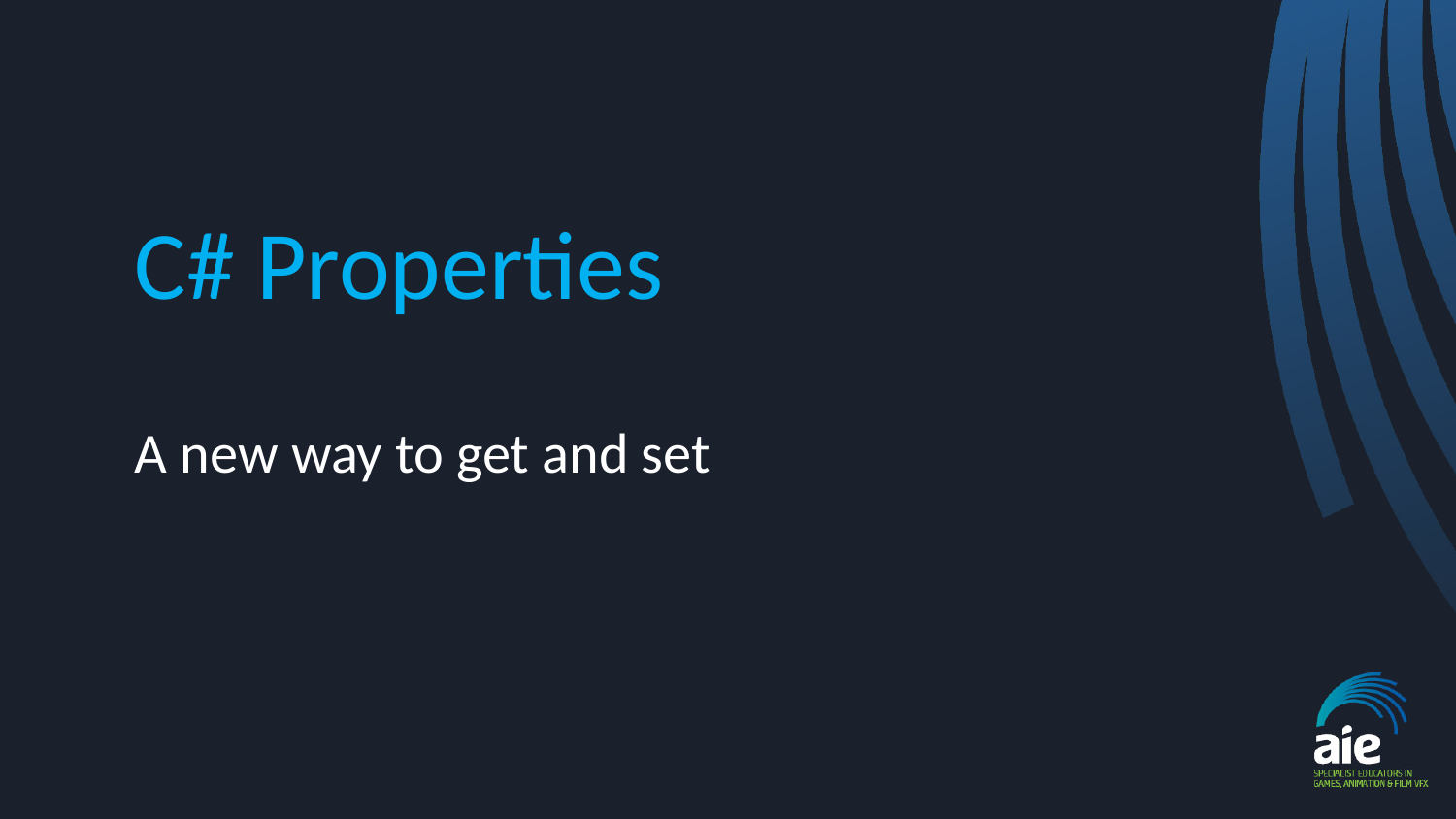

# C# Properties
A new way to get and set